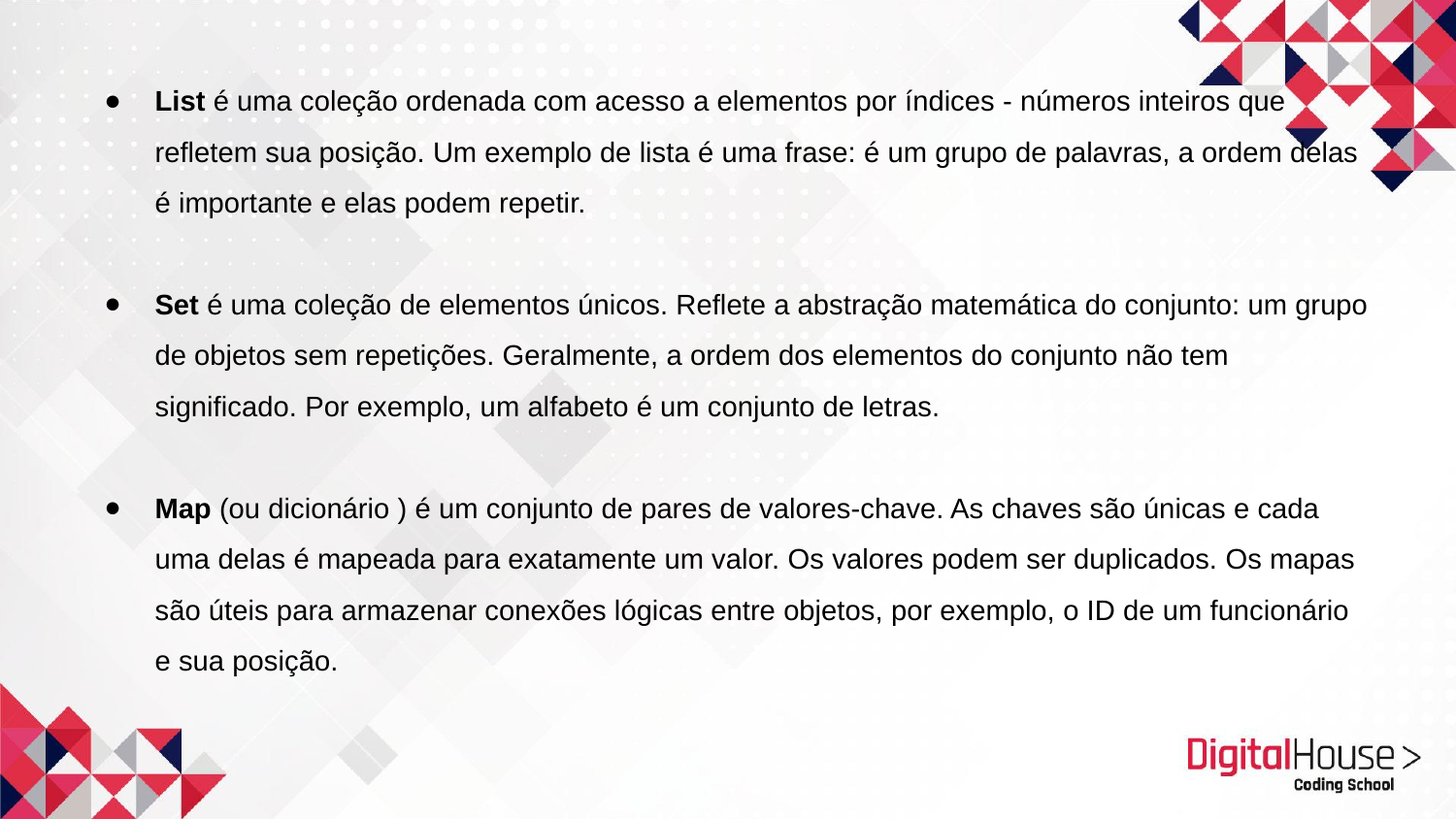

List é uma coleção ordenada com acesso a elementos por índices - números inteiros que refletem sua posição. Um exemplo de lista é uma frase: é um grupo de palavras, a ordem delas é importante e elas podem repetir.

Set é uma coleção de elementos únicos. Reflete a abstração matemática do conjunto: um grupo de objetos sem repetições. Geralmente, a ordem dos elementos do conjunto não tem significado. Por exemplo, um alfabeto é um conjunto de letras.

Map (ou dicionário ) é um conjunto de pares de valores-chave. As chaves são únicas e cada uma delas é mapeada para exatamente um valor. Os valores podem ser duplicados. Os mapas são úteis para armazenar conexões lógicas entre objetos, por exemplo, o ID de um funcionário e sua posição.